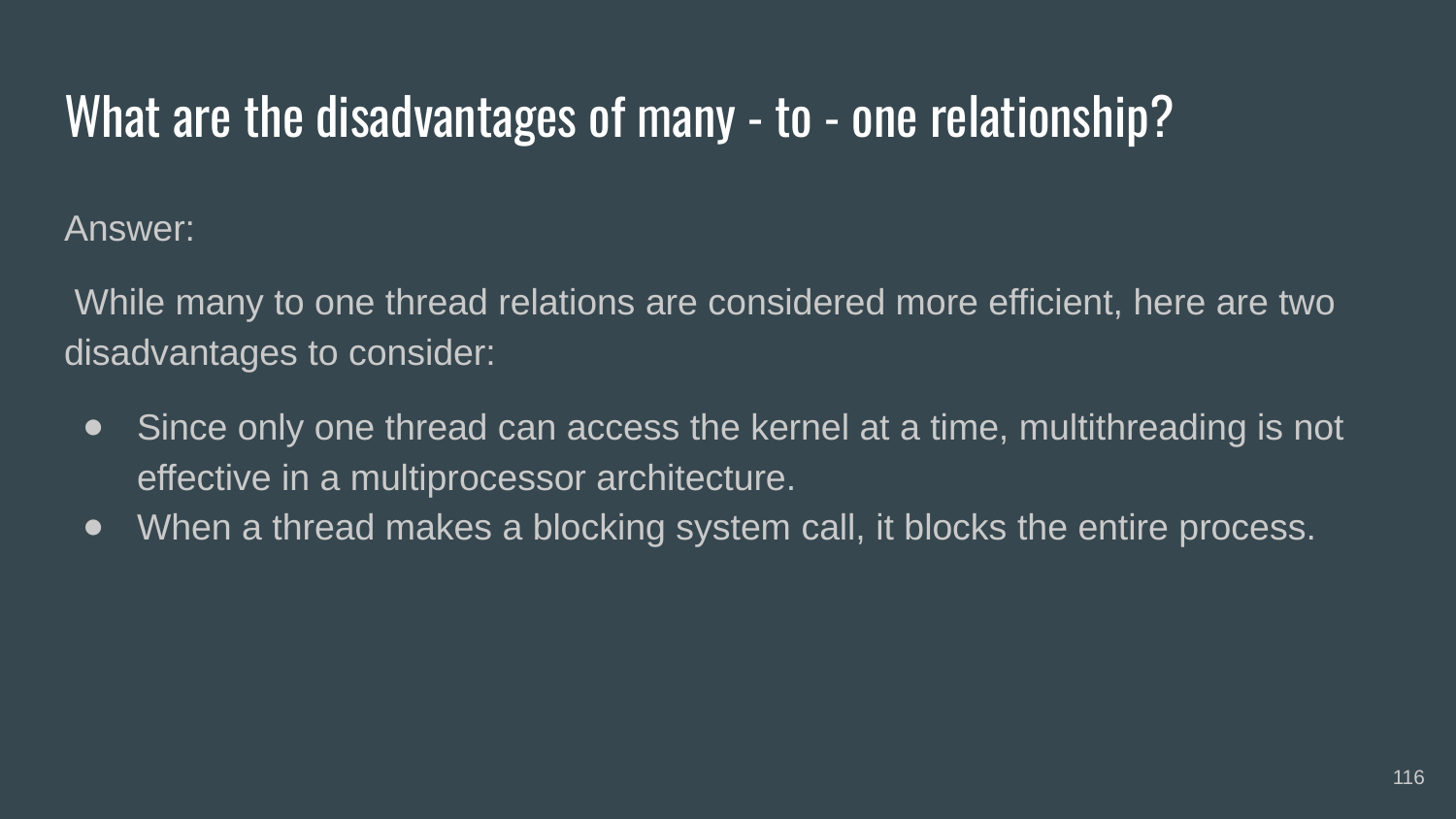

# What are the disadvantages of many - to - one relationship?
Answer:
 While many to one thread relations are considered more efficient, here are two disadvantages to consider:
Since only one thread can access the kernel at a time, multithreading is not effective in a multiprocessor architecture.
When a thread makes a blocking system call, it blocks the entire process.
116